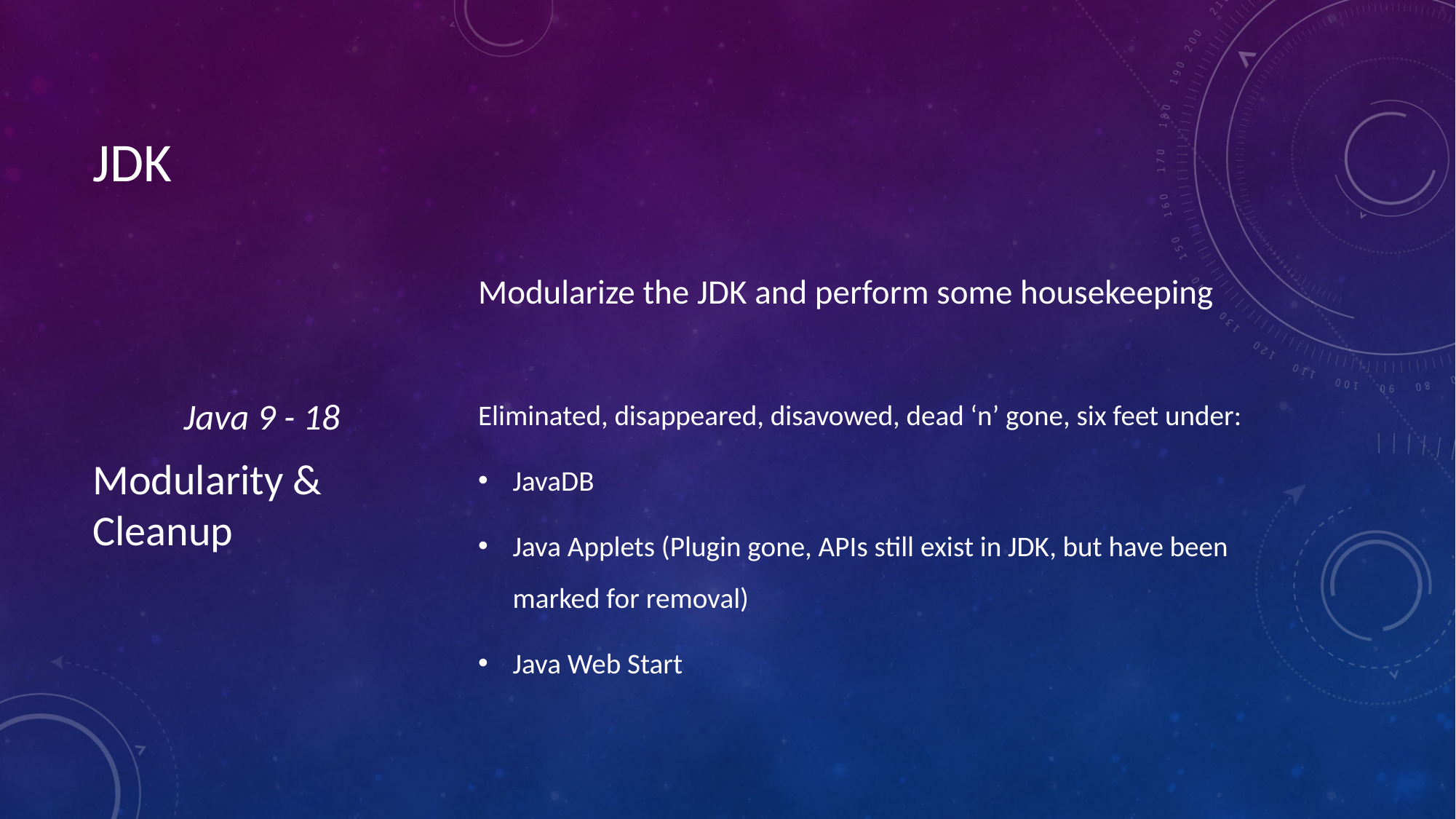

# JDK
Java 9 - 18
Modularity & Cleanup
Modularize the JDK and perform some housekeeping

Eliminated, disappeared, disavowed, dead ‘n’ gone, six feet under:
JavaDB
Java Applets (Plugin gone, APIs still exist in JDK, but have been marked for removal)
Java Web Start